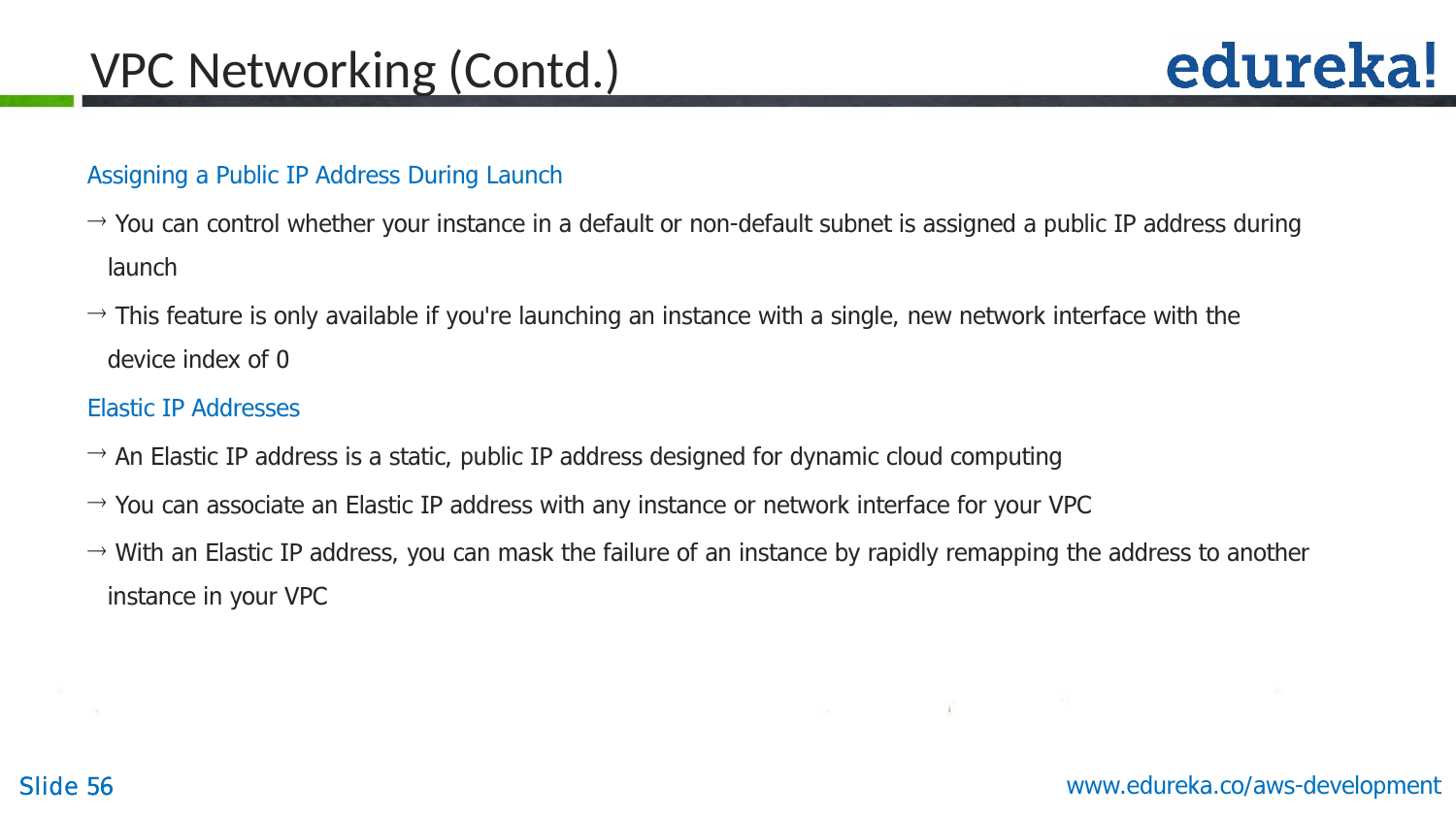

# VPC Networking (Contd.)
Assigning a Public IP Address During Launch
 You can control whether your instance in a default or non-default subnet is assigned a public IP address during launch
 This feature is only available if you're launching an instance with a single, new network interface with the device index of 0
Elastic IP Addresses
 An Elastic IP address is a static, public IP address designed for dynamic cloud computing
 You can associate an Elastic IP address with any instance or network interface for your VPC
 With an Elastic IP address, you can mask the failure of an instance by rapidly remapping the address to another instance in your VPC